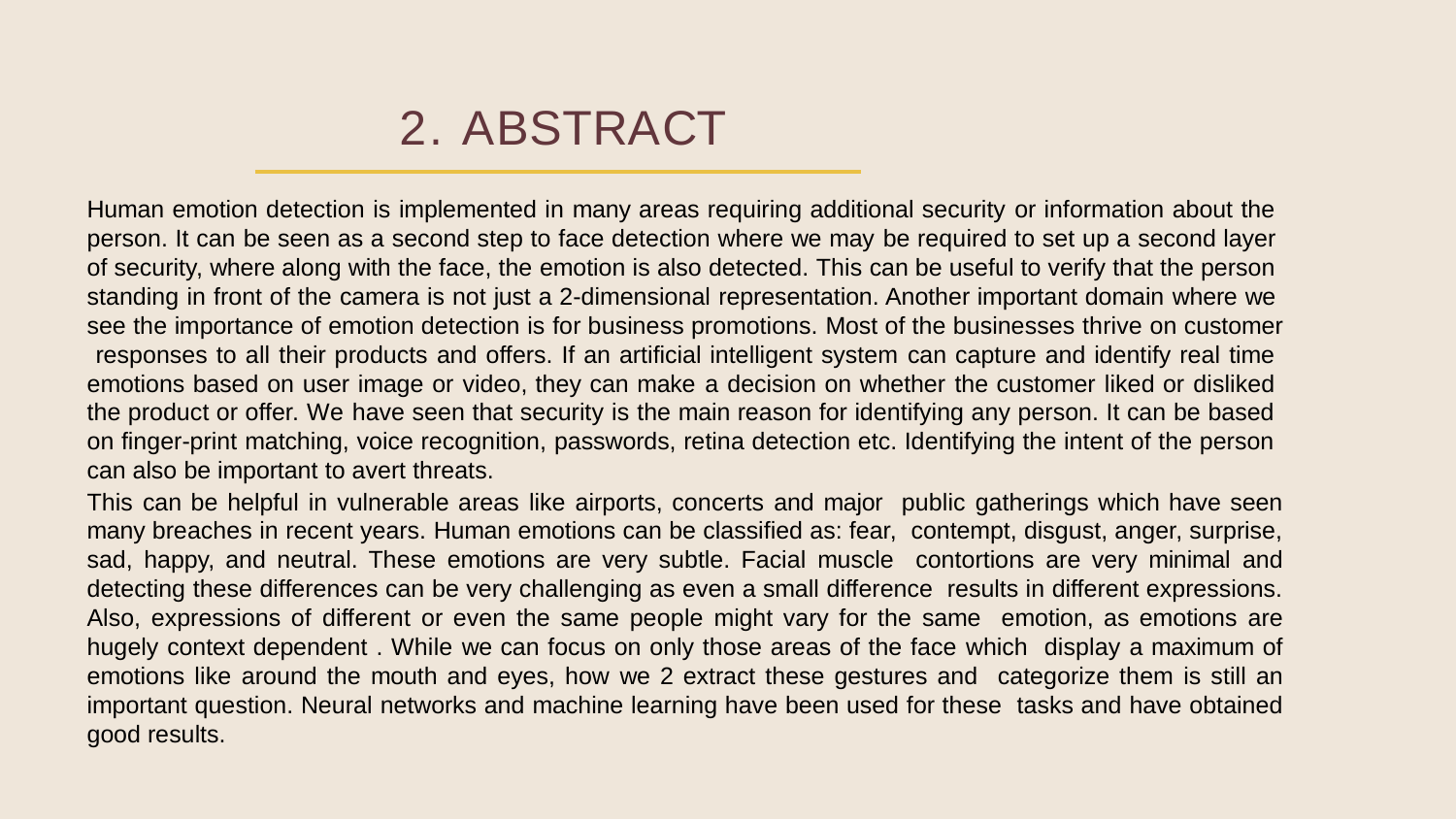

# 2. ABSTRACT

Human emotion detection is implemented in many areas requiring additional security or information about the  person. It can be seen as a second step to face detection where we may be required to set up a second layer  of security, where along with the face, the emotion is also detected. This can be useful to verify that the person  standing in front of the camera is not just a 2-dimensional representation. Another important domain where we  see the importance of emotion detection is for business promotions. Most of the businesses thrive on customer  responses to all their products and offers. If an artificial intelligent system can capture and identify real time  emotions based on user image or video, they can make a decision on whether the customer liked or disliked  the product or offer. We have seen that security is the main reason for identifying any person. It can be based  on finger-print matching, voice recognition, passwords, retina detection etc. Identifying the intent of the person  can also be important to avert threats.
This can be helpful in vulnerable areas like airports, concerts and major  public gatherings which have seen many breaches in recent years. Human emotions can be classified as: fear,  contempt, disgust, anger, surprise, sad, happy, and neutral. These emotions are very subtle. Facial muscle  contortions are very minimal and detecting these differences can be very challenging as even a small difference  results in different expressions. Also, expressions of different or even the same people might vary for the same  emotion, as emotions are hugely context dependent . While we can focus on only those areas of the face which  display a maximum of emotions like around the mouth and eyes, how we 2 extract these gestures and  categorize them is still an important question. Neural networks and machine learning have been used for these  tasks and have obtained good results.